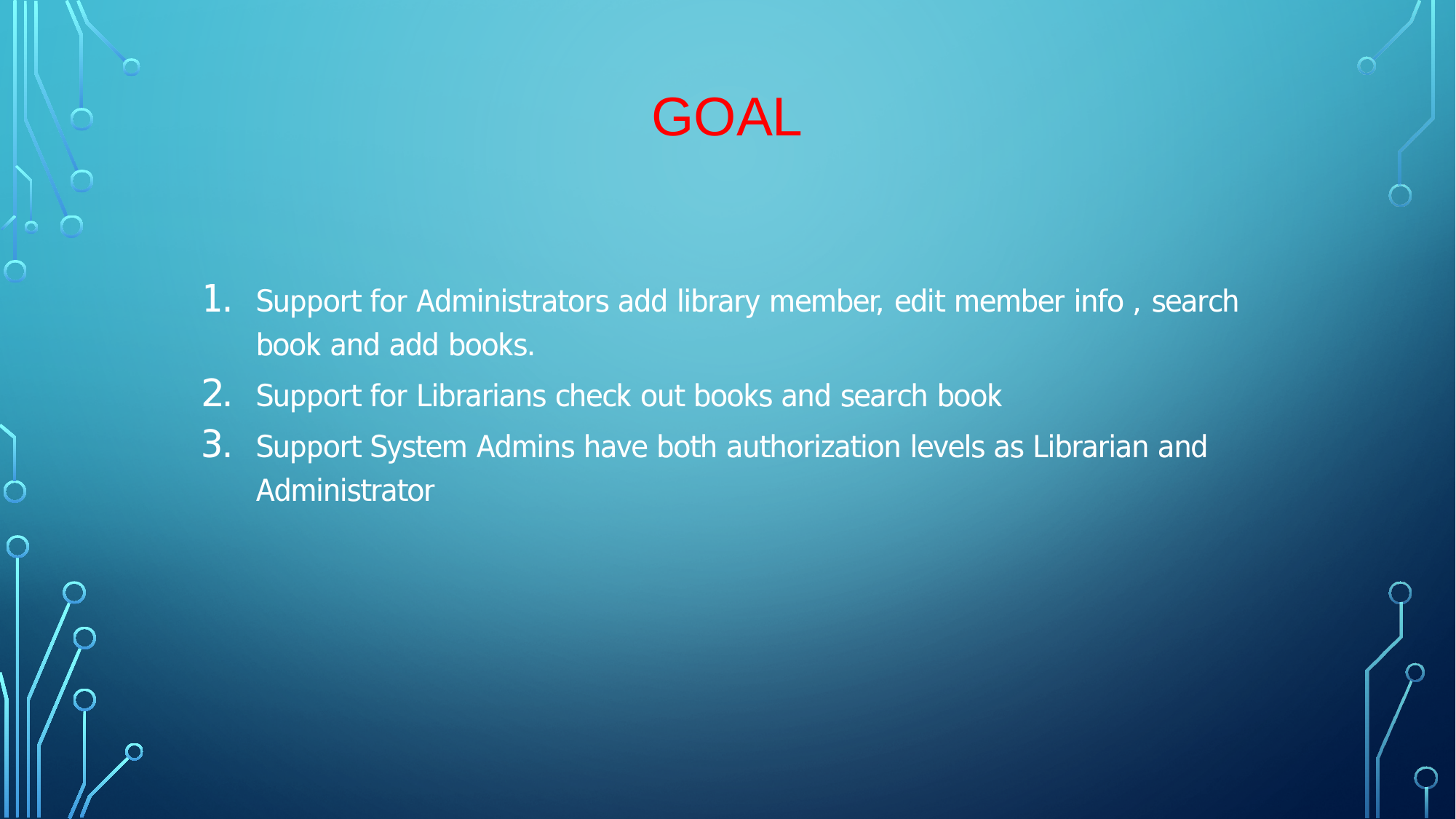

# Goal
Support for Administrators add library member, edit member info , search book and add books.
Support for Librarians check out books and search book
Support System Admins have both authorization levels as Librarian and Administrator